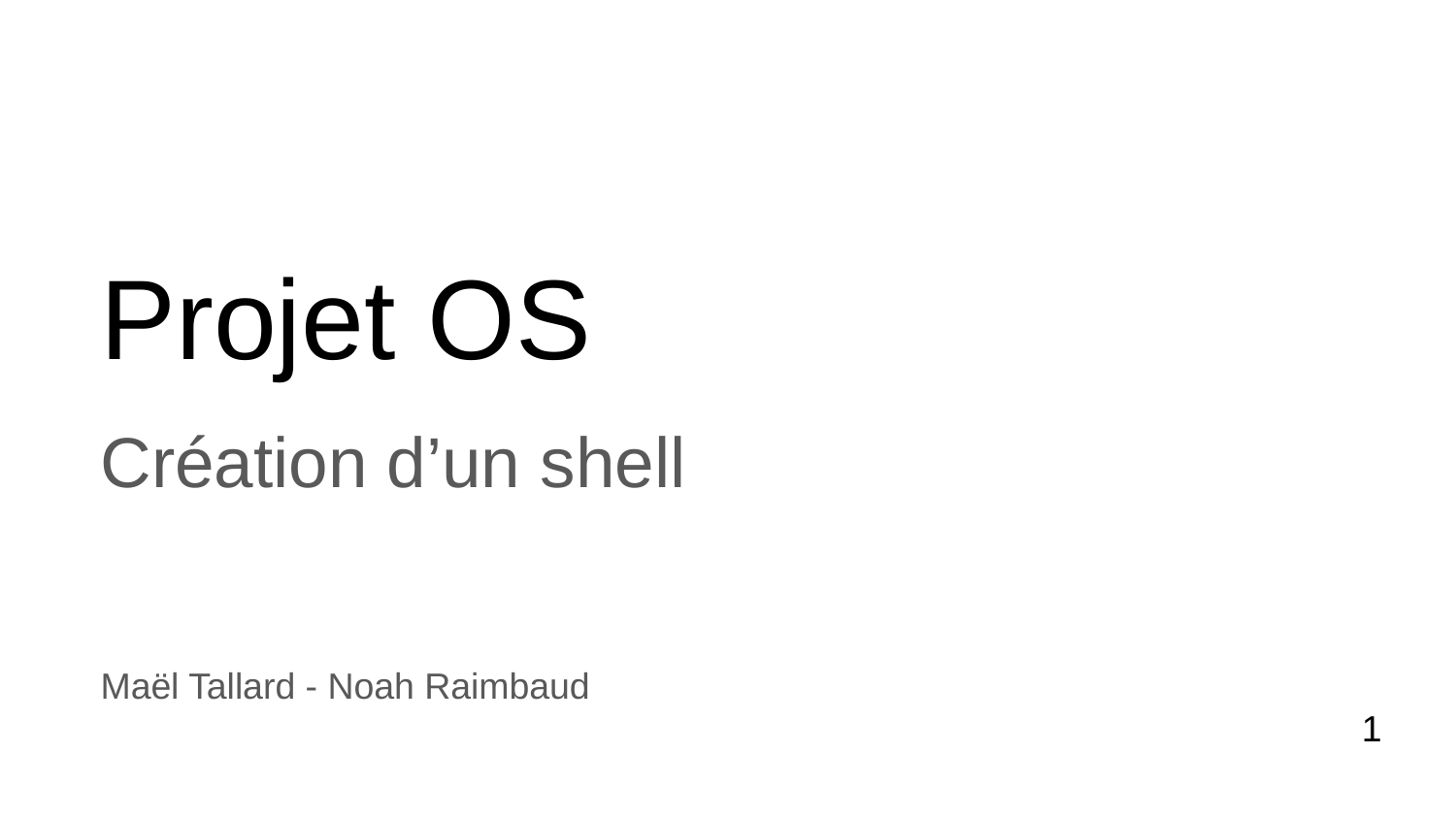

# Projet OS
Création d’un shell
Maël Tallard - Noah Raimbaud
1